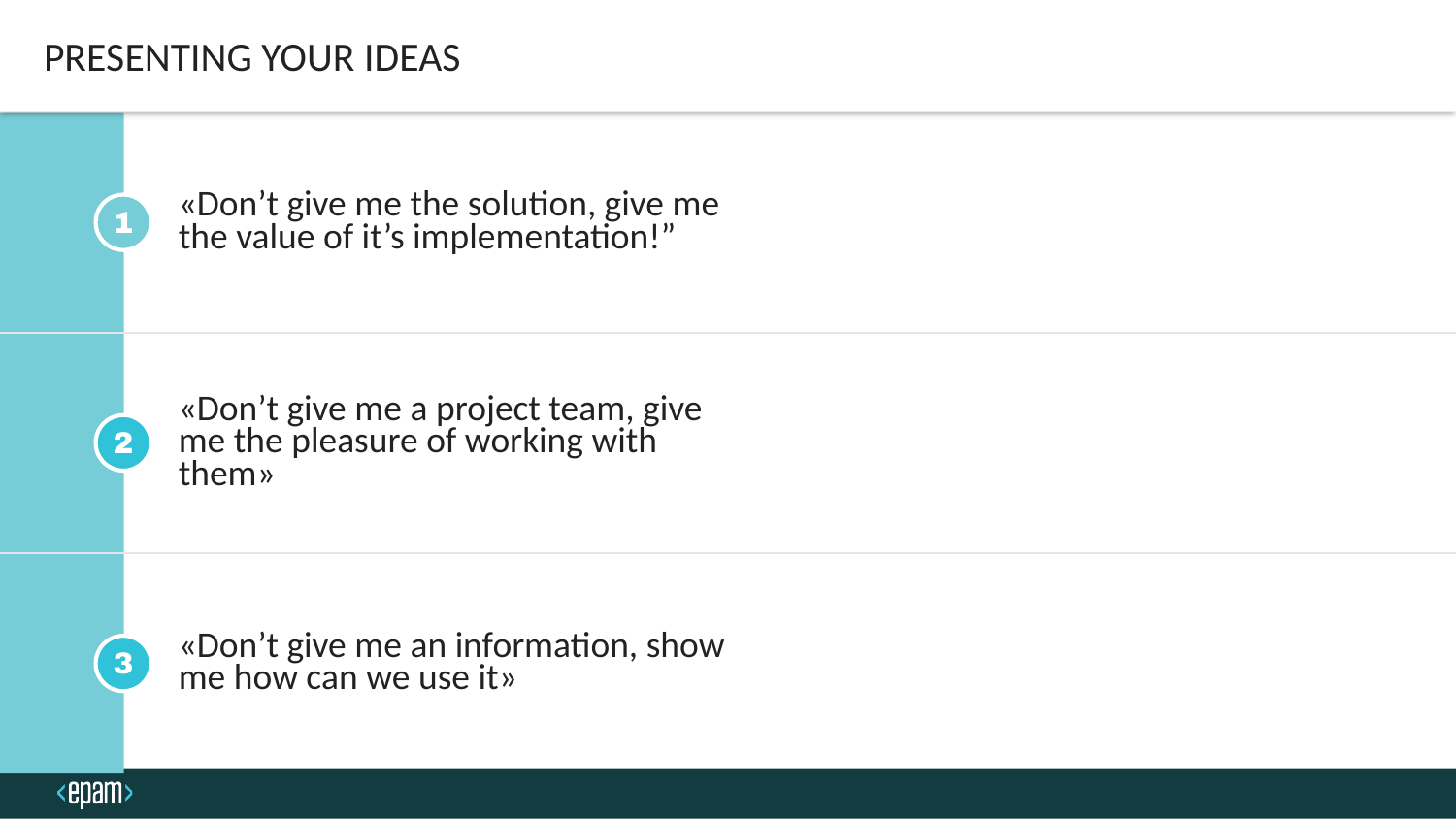

PRESENTING YOUR IDEAS
«Don’t give me the solution, give me the value of it’s implementation!”
«Don’t give me a project team, give me the pleasure of working with them»
«Don’t give me an information, show me how can we use it»